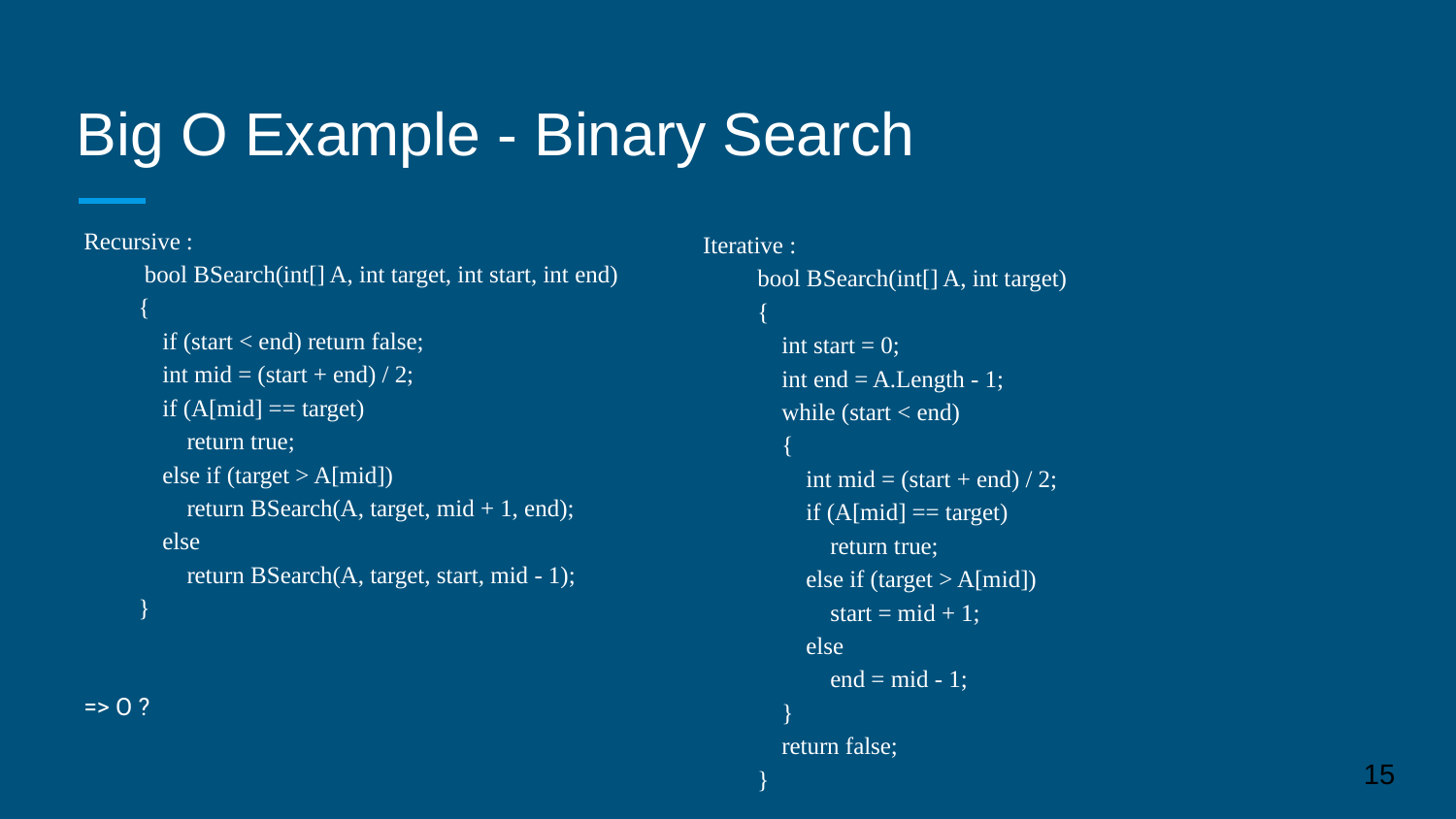

# Big O Example - Binary Search
Recursive :
          bool BSearch(int[] A, int target, int start, int end)
         {
             if (start < end) return false;
             int mid = (start + end) / 2;
             if (A[mid] == target)
                 return true;
             else if (target > A[mid])
                 return BSearch(A, target, mid + 1, end);
             else
                 return BSearch(A, target, start, mid - 1);
         }

=> O ?
Iterative :
         bool BSearch(int[] A, int target)
         {
             int start = 0;
             int end = A.Length - 1;
             while (start < end)
             {
                 int mid = (start + end) / 2;
                 if (A[mid] == target)
                     return true;
                 else if (target > A[mid])
                     start = mid + 1;
                 else
                     end = mid - 1;
             }
             return false;
         }

15